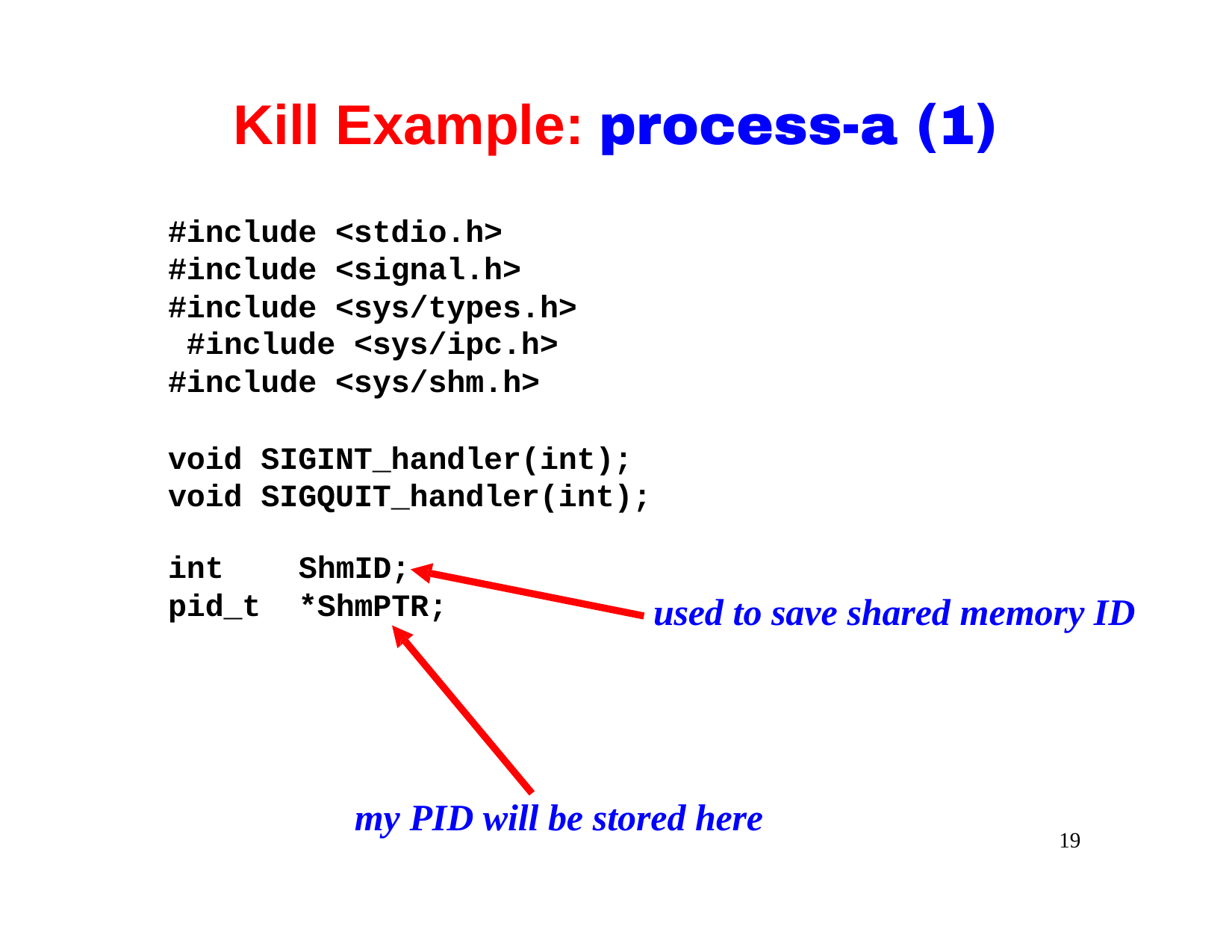

# Kill Example: process-a (1)
#include <stdio.h>  #include <signal.h>  #include <sys/types.h>  #include <sys/ipc.h>  #include <sys/shm.h>

void SIGINT_handler(int);  void SIGQUIT_handler(int);
int  pid_t
ShmID;
*ShmPTR;

used to save shared memory ID

my PID will be stored here
19